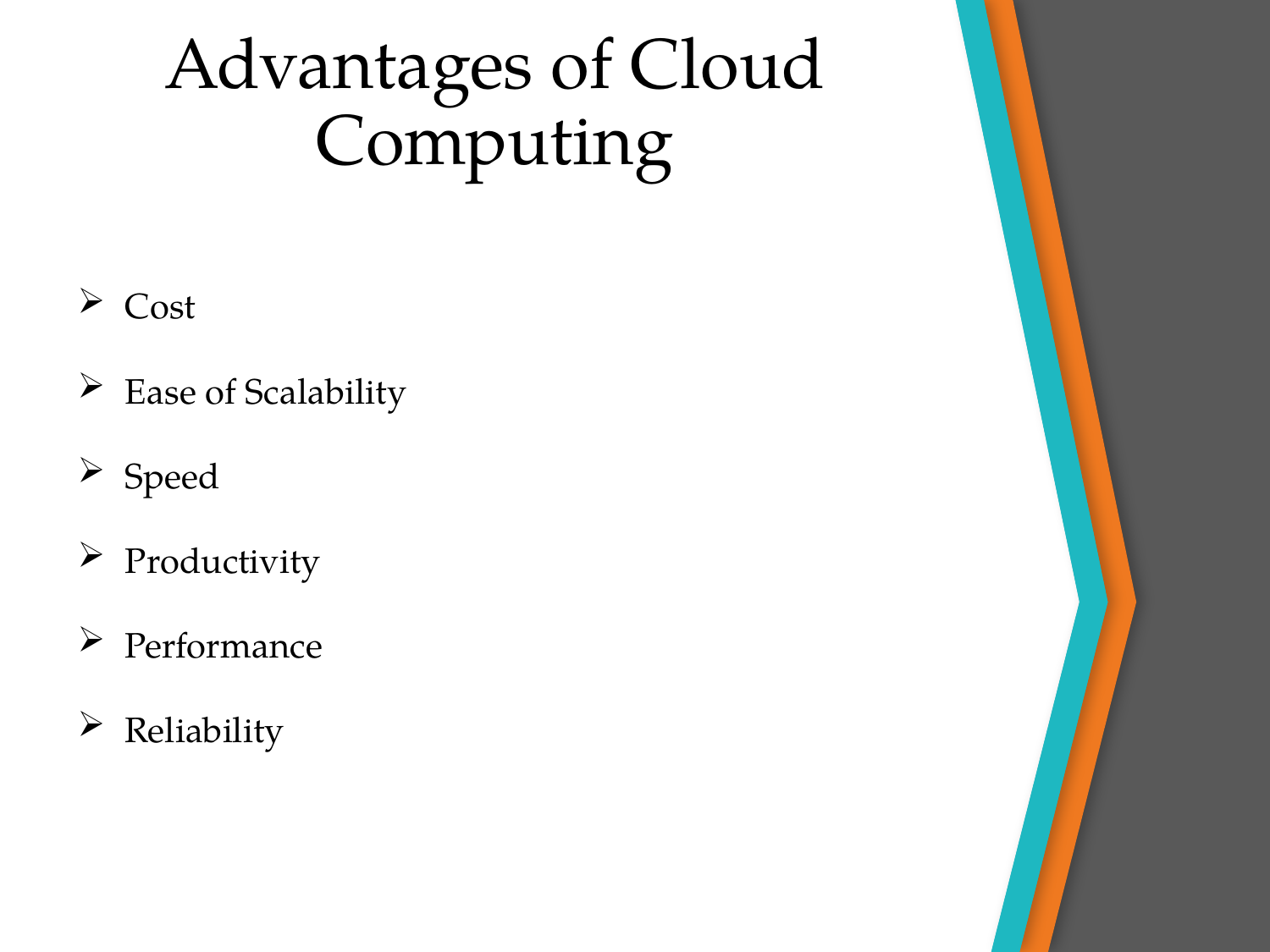

# Advantages of Cloud Computing
Cost
Ease of Scalability
Speed
Productivity
Performance
Reliability